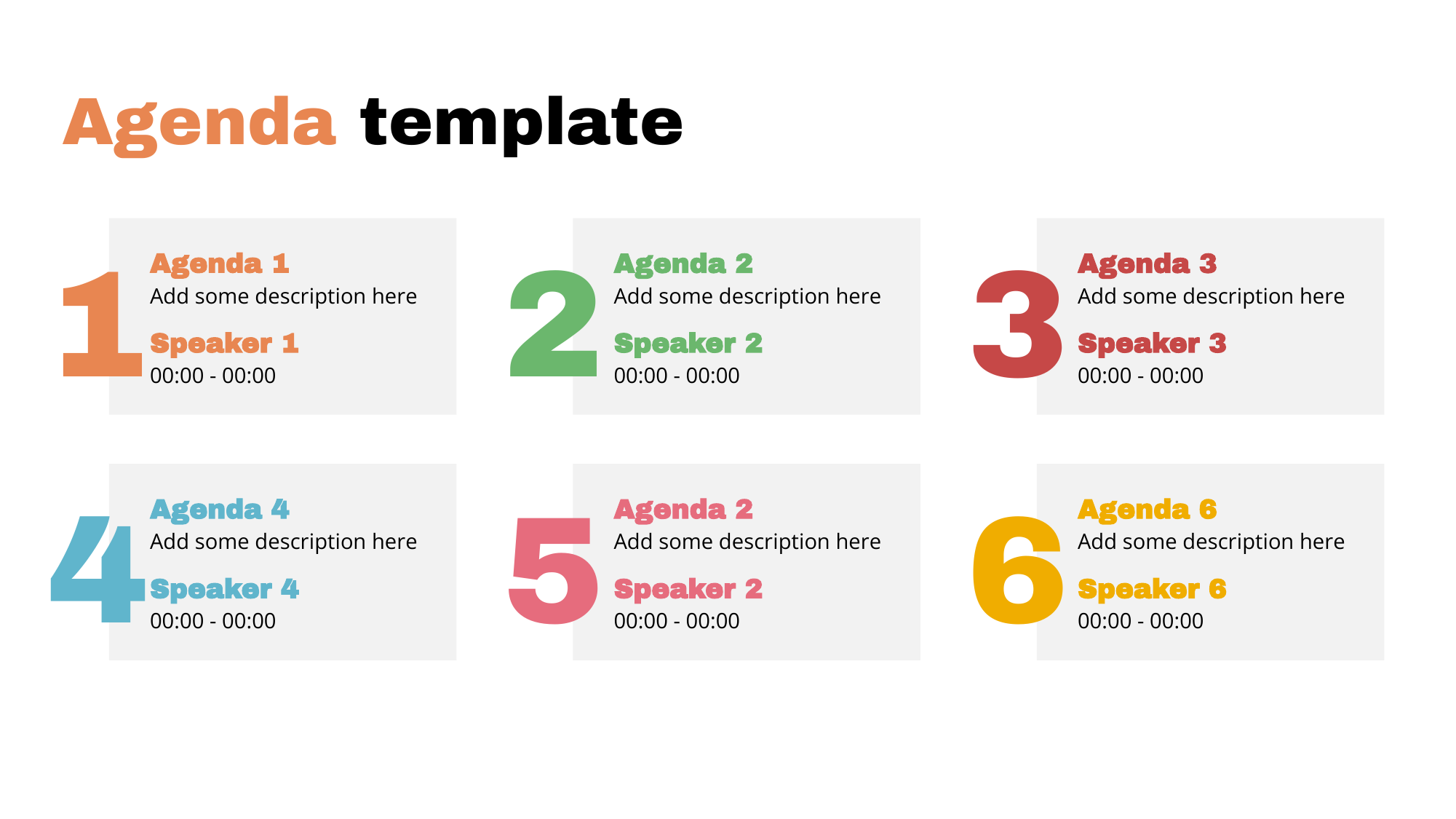

# Agenda template
Agenda 1
Add some description here
Speaker 1
00:00 - 00:00
1
Agenda 2
Add some description here
Speaker 2
00:00 - 00:00
2
Agenda 3
Add some description here
Speaker 3
00:00 - 00:00
3
Agenda 4
Add some description here
Speaker 4
00:00 - 00:00
4
Agenda 2
Add some description here
Speaker 2
00:00 - 00:00
5
Agenda 6
Add some description here
Speaker 6
00:00 - 00:00
6